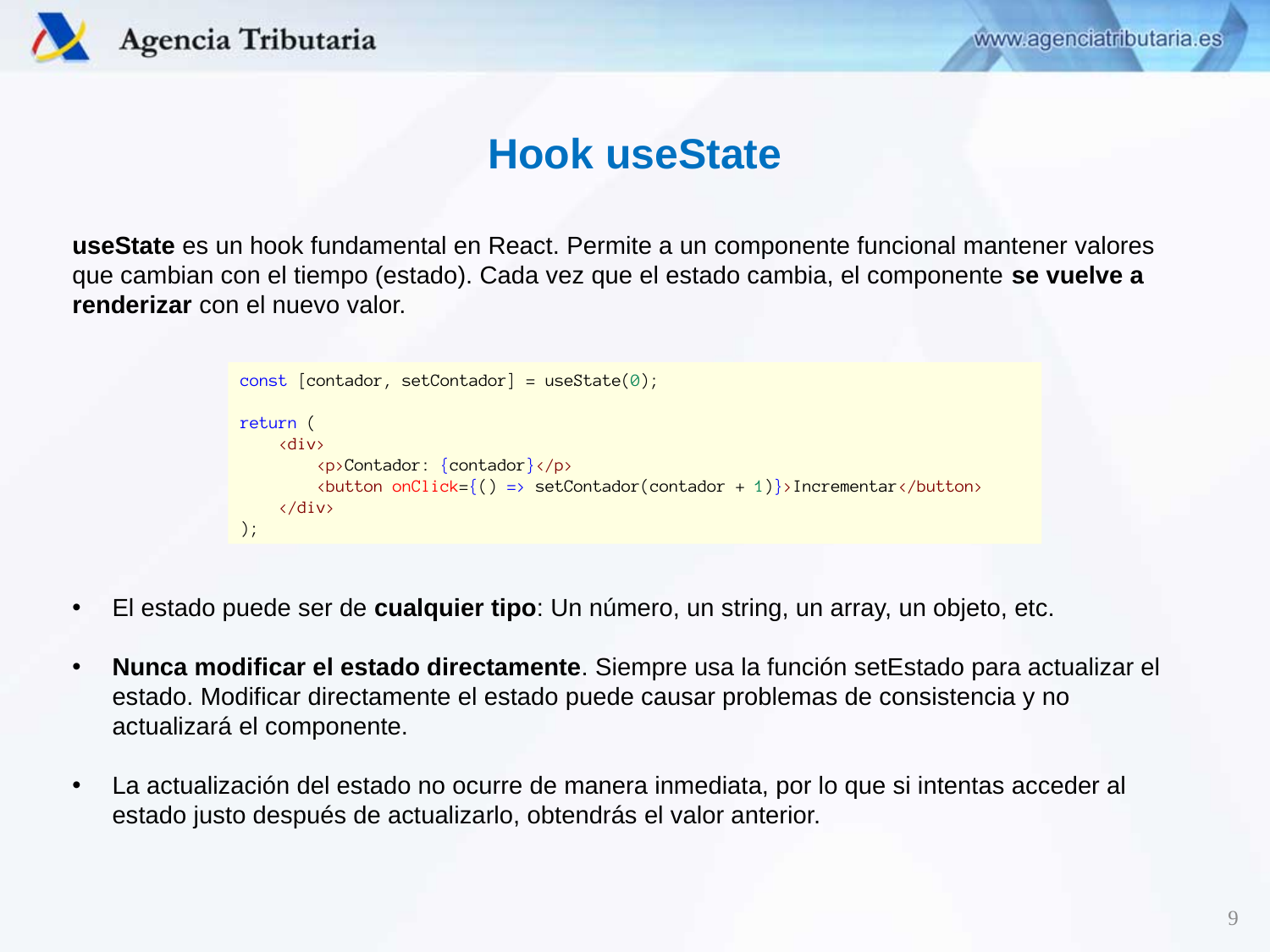

Hook useState
useState es un hook fundamental en React. Permite a un componente funcional mantener valores que cambian con el tiempo (estado). Cada vez que el estado cambia, el componente se vuelve a renderizar con el nuevo valor.
const [contador, setContador] = useState(0);
return (
    <div>
        <p>Contador: {contador}</p>
        <button onClick={() => setContador(contador + 1)}>Incrementar</button>
    </div>
);
El estado puede ser de cualquier tipo: Un número, un string, un array, un objeto, etc.

Nunca modificar el estado directamente. Siempre usa la función setEstado para actualizar el estado. Modificar directamente el estado puede causar problemas de consistencia y no actualizará el componente.

La actualización del estado no ocurre de manera inmediata, por lo que si intentas acceder al estado justo después de actualizarlo, obtendrás el valor anterior.
9